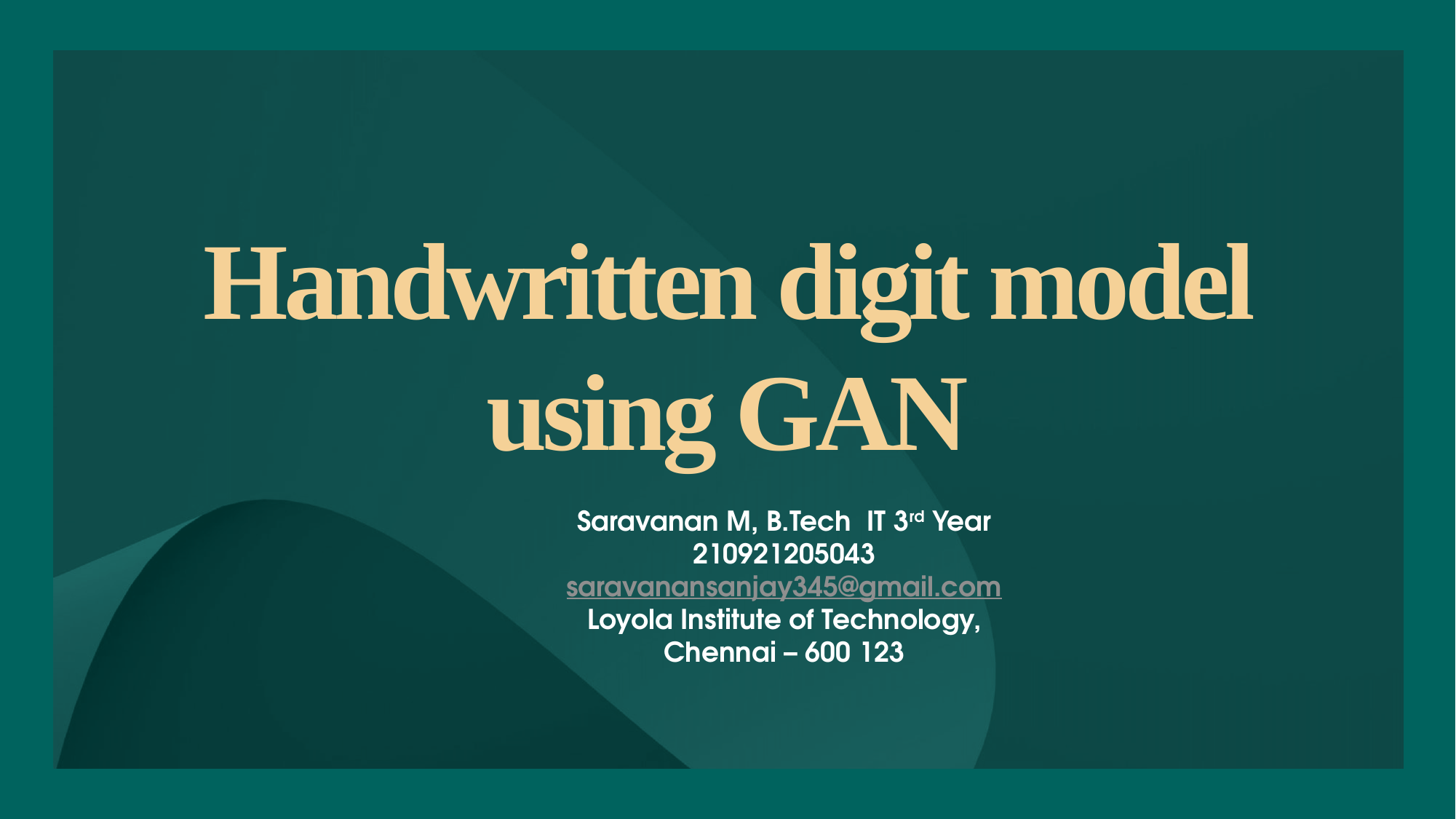

# Handwritten digit model using GAN
Saravanan M, B.Tech  IT 3rd Year
210921205043
saravanansanjay345@gmail.com
Loyola Institute of Technology,
Chennai – 600 123